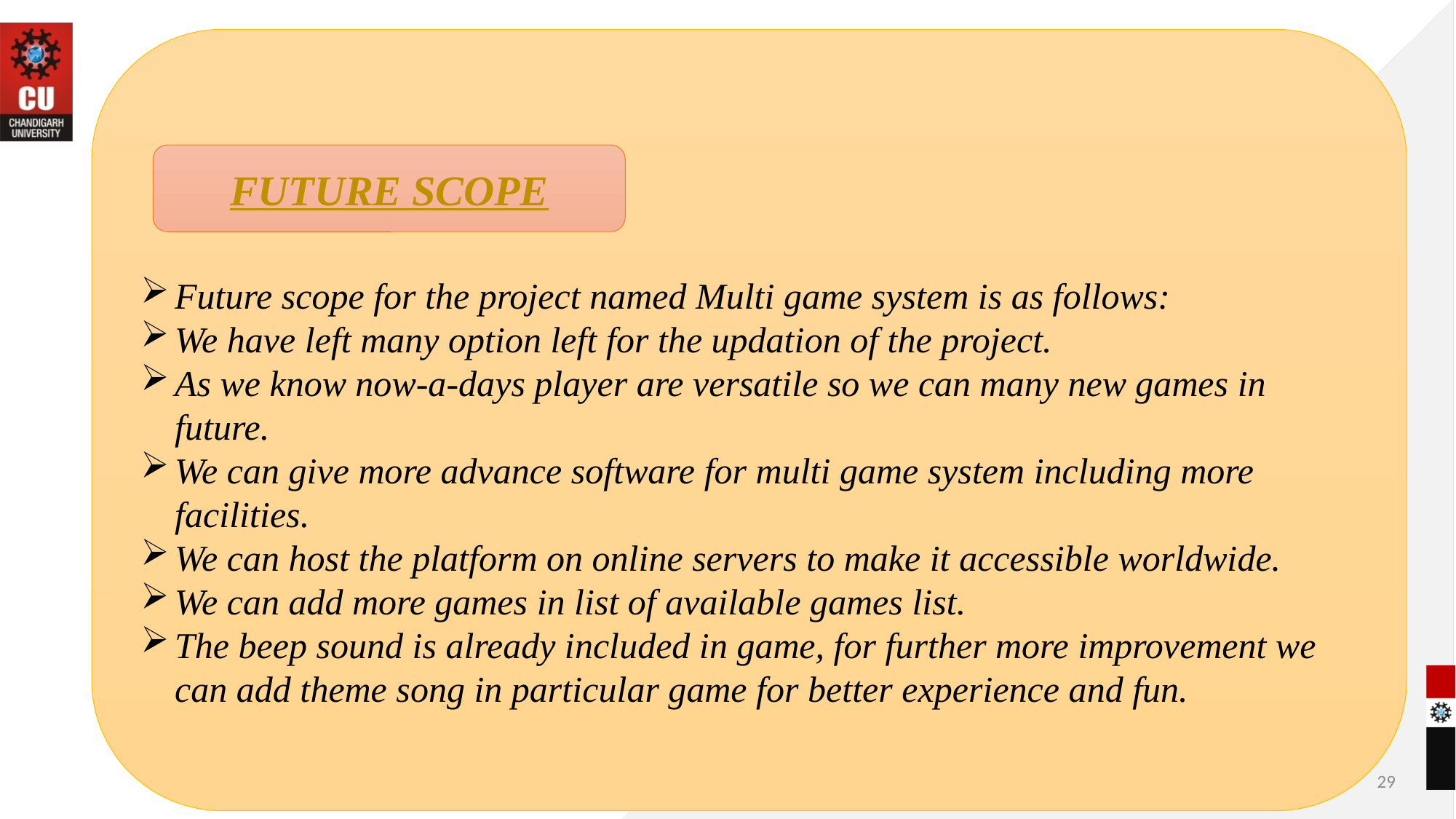

Future scope for the project named Multi game system is as follows:
We have left many option left for the updation of the project.
As we know now-a-days player are versatile so we can many new games in future.
We can give more advance software for multi game system including more facilities.
We can host the platform on online servers to make it accessible worldwide.
We can add more games in list of available games list.
The beep sound is already included in game, for further more improvement we can add theme song in particular game for better experience and fun.

FUTURE SCOPE

29